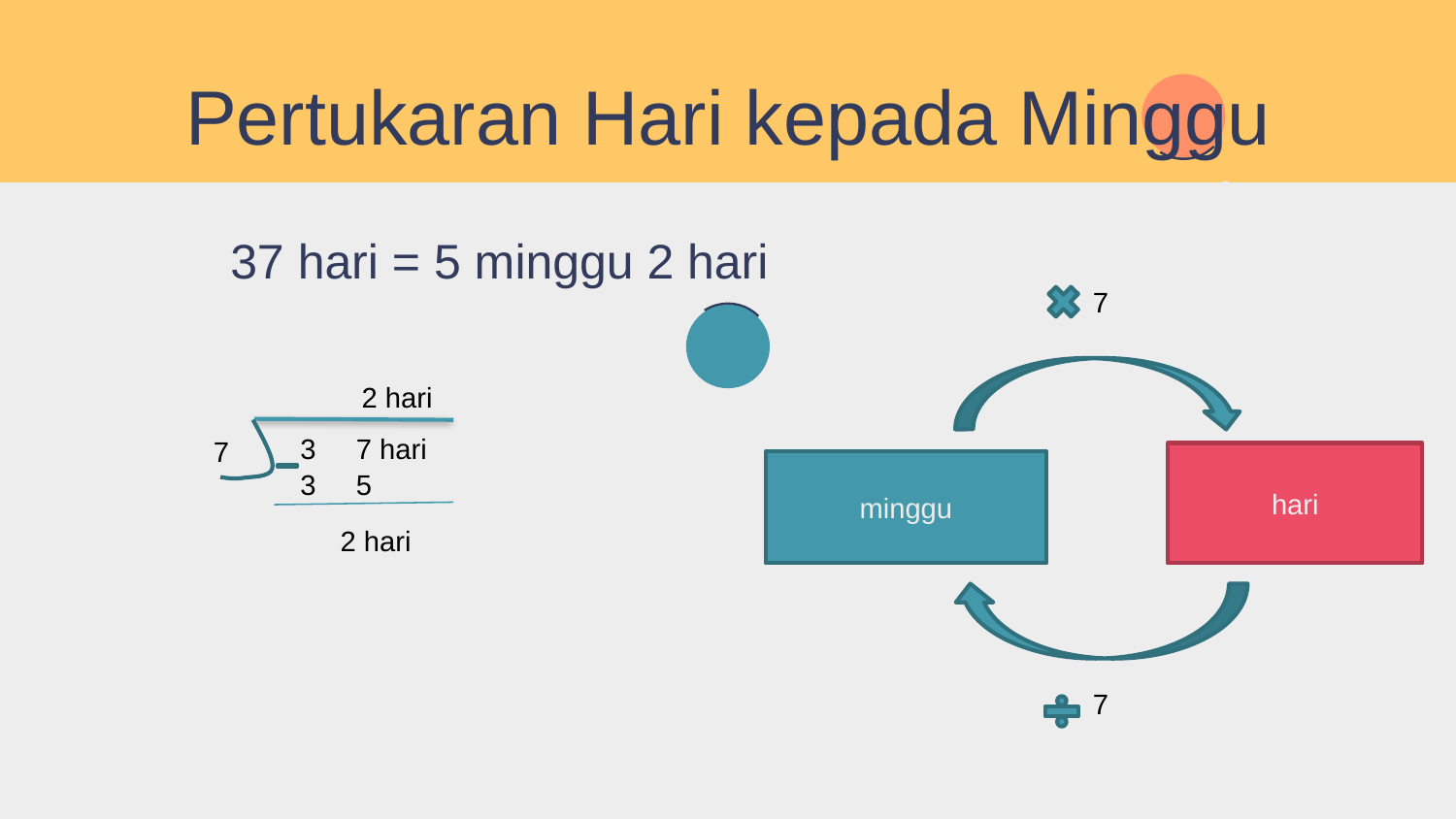

# Pertukaran Hari kepada Minggu

37 hari = 5 minggu 2 hari
 7

       2 hari

3     7 hari
7
hari
minggu
3     5

     2 hari

 7